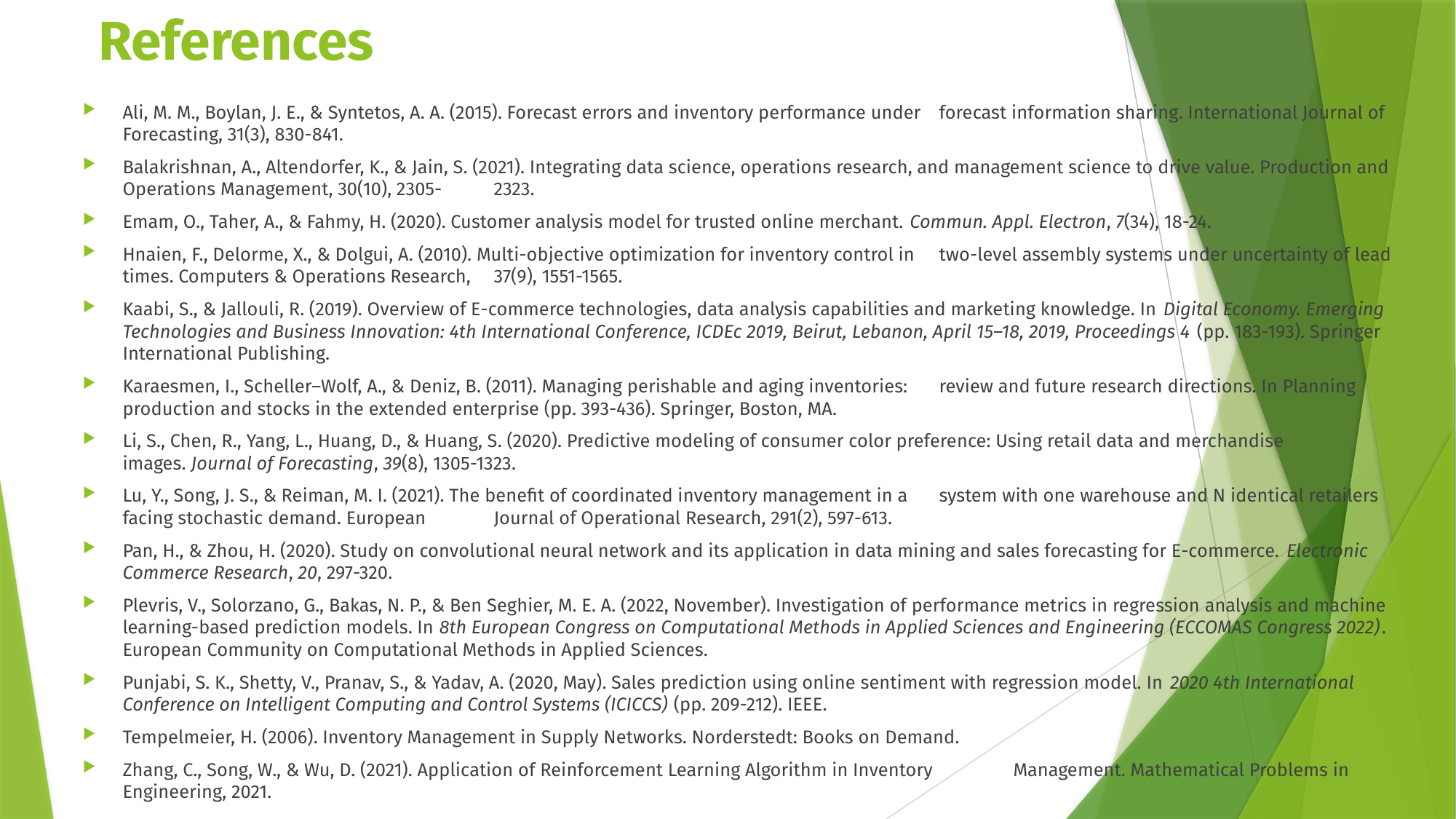

# References
Ali, M. M., Boylan, J. E., & Syntetos, A. A. (2015). Forecast errors and inventory performance under 	forecast information sharing. International Journal of Forecasting, 31(3), 830-841.
Balakrishnan, A., Altendorfer, K., & Jain, S. (2021). Integrating data science, operations research, and management science to drive value. Production and Operations Management, 30(10), 2305-	2323.
Emam, O., Taher, A., & Fahmy, H. (2020). Customer analysis model for trusted online merchant. Commun. Appl. Electron, 7(34), 18-24.
Hnaien, F., Delorme, X., & Dolgui, A. (2010). Multi-objective optimization for inventory control in 	two-level assembly systems under uncertainty of lead times. Computers & Operations Research, 	37(9), 1551-1565.
Kaabi, S., & Jallouli, R. (2019). Overview of E-commerce technologies, data analysis capabilities and marketing knowledge. In Digital Economy. Emerging Technologies and Business Innovation: 4th International Conference, ICDEc 2019, Beirut, Lebanon, April 15–18, 2019, Proceedings 4 (pp. 183-193). Springer International Publishing.
Karaesmen, I., Scheller–Wolf, A., & Deniz, B. (2011). Managing perishable and aging inventories: 	review and future research directions. In Planning production and stocks in the extended enterprise (pp. 393-436). Springer, Boston, MA.
Li, S., Chen, R., Yang, L., Huang, D., & Huang, S. (2020). Predictive modeling of consumer color preference: Using retail data and merchandise images. Journal of Forecasting, 39(8), 1305-1323.
Lu, Y., Song, J. S., & Reiman, M. I. (2021). The benefit of coordinated inventory management in a 	system with one warehouse and N identical retailers facing stochastic demand. European 	Journal of Operational Research, 291(2), 597-613.
Pan, H., & Zhou, H. (2020). Study on convolutional neural network and its application in data mining and sales forecasting for E-commerce. Electronic Commerce Research, 20, 297-320.
Plevris, V., Solorzano, G., Bakas, N. P., & Ben Seghier, M. E. A. (2022, November). Investigation of performance metrics in regression analysis and machine learning-based prediction models. In 8th European Congress on Computational Methods in Applied Sciences and Engineering (ECCOMAS Congress 2022). European Community on Computational Methods in Applied Sciences.
Punjabi, S. K., Shetty, V., Pranav, S., & Yadav, A. (2020, May). Sales prediction using online sentiment with regression model. In 2020 4th International Conference on Intelligent Computing and Control Systems (ICICCS) (pp. 209-212). IEEE.
Tempelmeier, H. (2006). Inventory Management in Supply Networks. Norderstedt: Books on Demand.
Zhang, C., Song, W., & Wu, D. (2021). Application of Reinforcement Learning Algorithm in Inventory 	Management. Mathematical Problems in Engineering, 2021.